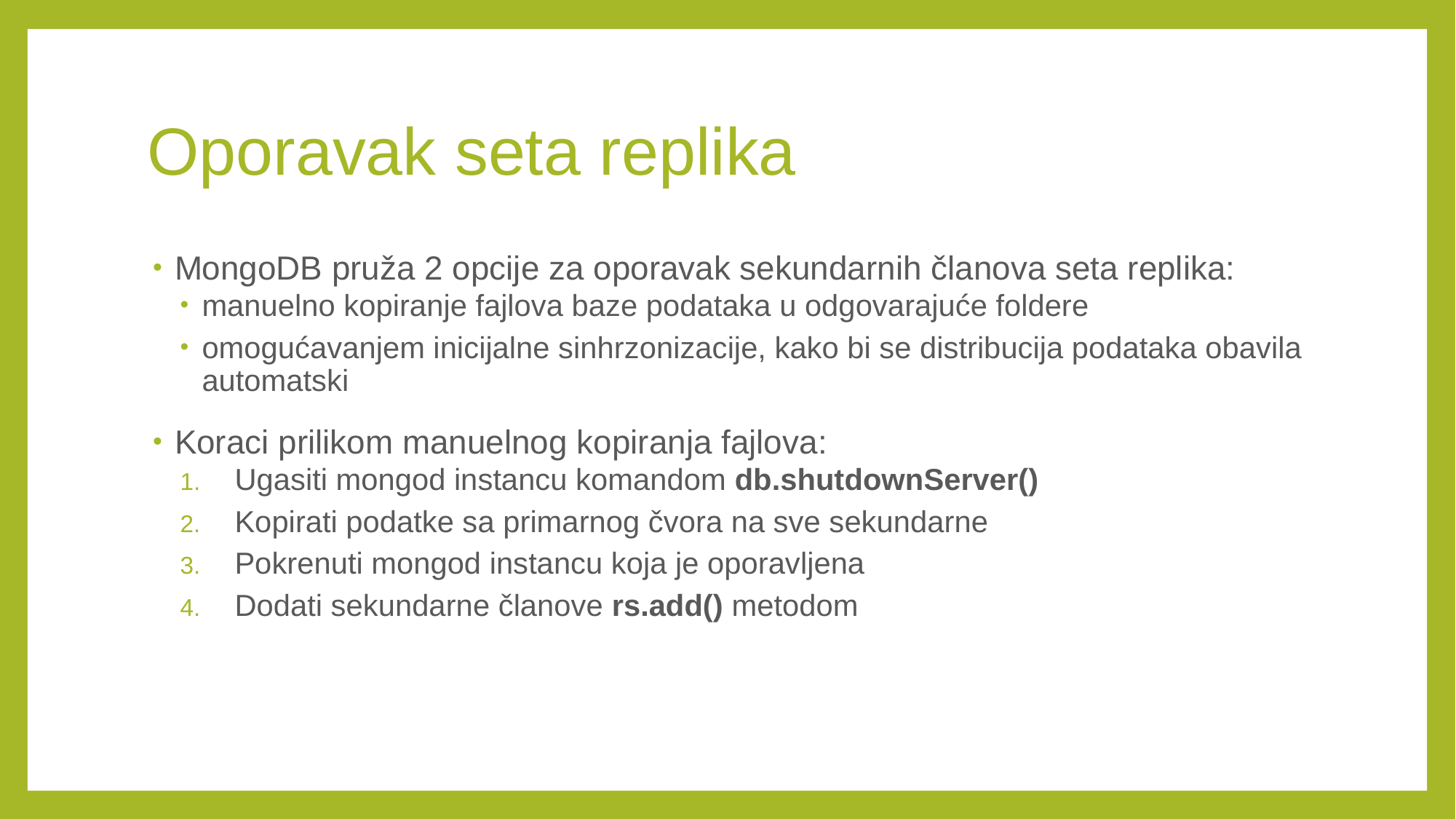

# Oporavak seta replika
MongoDB pruža 2 opcije za oporavak sekundarnih članova seta replika:
manuelno kopiranje fajlova baze podataka u odgovarajuće foldere
omogućavanjem inicijalne sinhrzonizacije, kako bi se distribucija podataka obavila automatski
Koraci prilikom manuelnog kopiranja fajlova:
Ugasiti mongod instancu komandom db.shutdownServer()
Kopirati podatke sa primarnog čvora na sve sekundarne
Pokrenuti mongod instancu koja je oporavljena
Dodati sekundarne članove rs.add() metodom